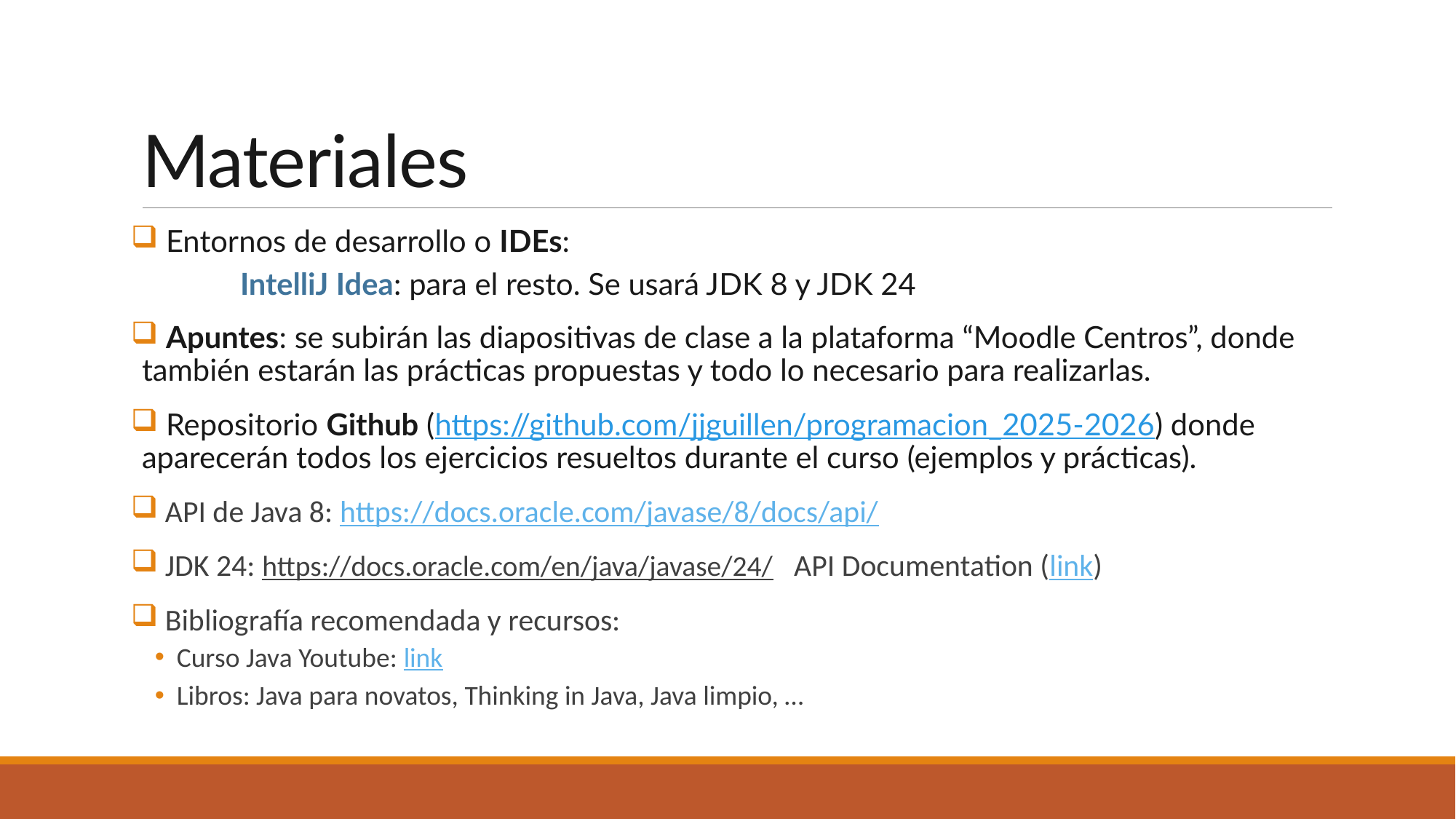

# Materiales
 Entornos de desarrollo o IDEs:
	IntelliJ Idea: para el resto. Se usará JDK 8 y JDK 24
 Apuntes: se subirán las diapositivas de clase a la plataforma “Moodle Centros”, donde también estarán las prácticas propuestas y todo lo necesario para realizarlas.
 Repositorio Github (https://github.com/jjguillen/programacion_2025-2026) donde aparecerán todos los ejercicios resueltos durante el curso (ejemplos y prácticas).
 API de Java 8: https://docs.oracle.com/javase/8/docs/api/
 JDK 24: https://docs.oracle.com/en/java/javase/24/   API Documentation (link)
 Bibliografía recomendada y recursos:
Curso Java Youtube: link
Libros: Java para novatos, Thinking in Java, Java limpio, …